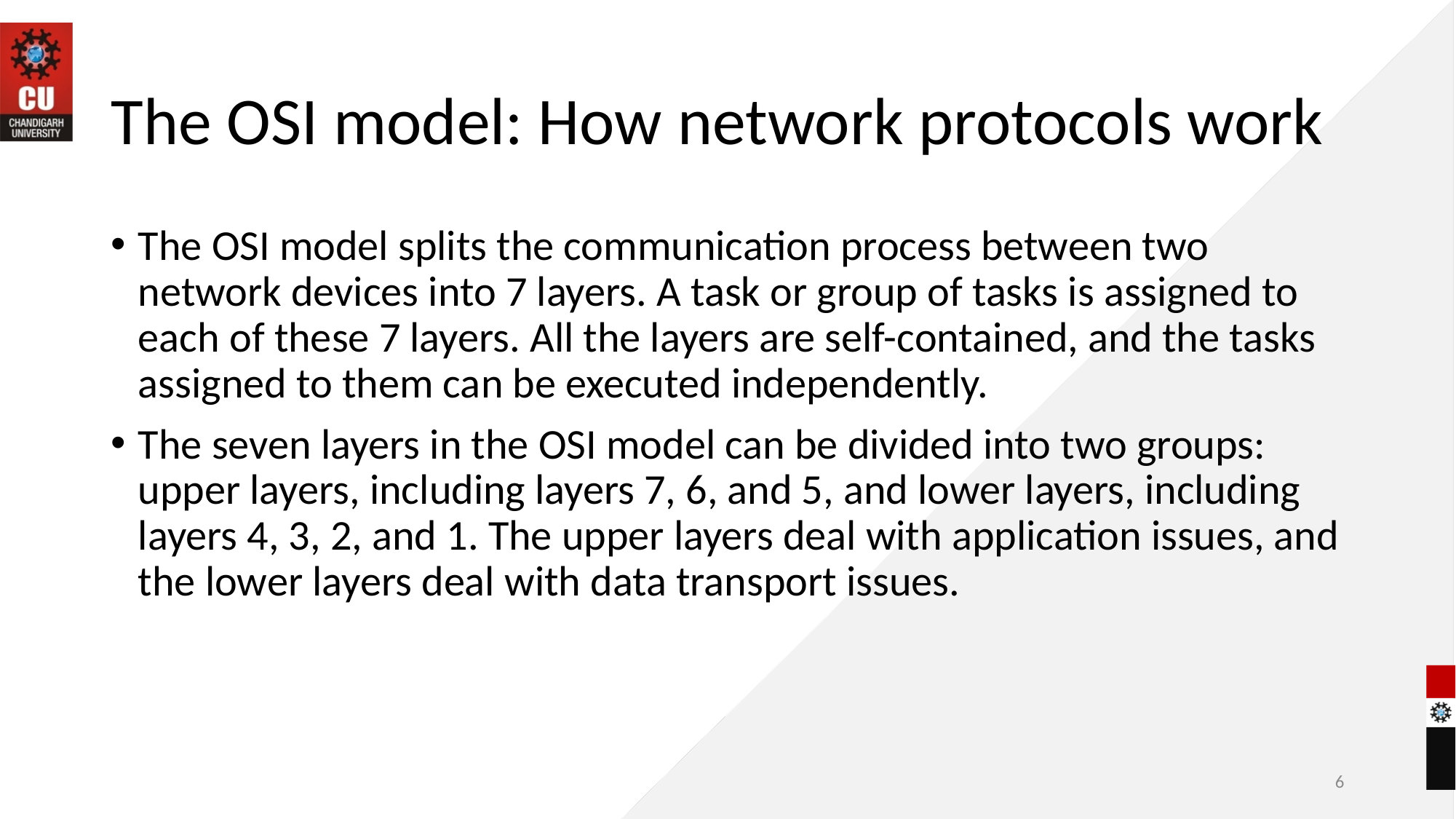

# The OSI model: How network protocols work
The OSI model splits the communication process between two network devices into 7 layers. A task or group of tasks is assigned to each of these 7 layers. All the layers are self-contained, and the tasks assigned to them can be executed independently.
The seven layers in the OSI model can be divided into two groups: upper layers, including layers 7, 6, and 5, and lower layers, including layers 4, 3, 2, and 1. The upper layers deal with application issues, and the lower layers deal with data transport issues.
6